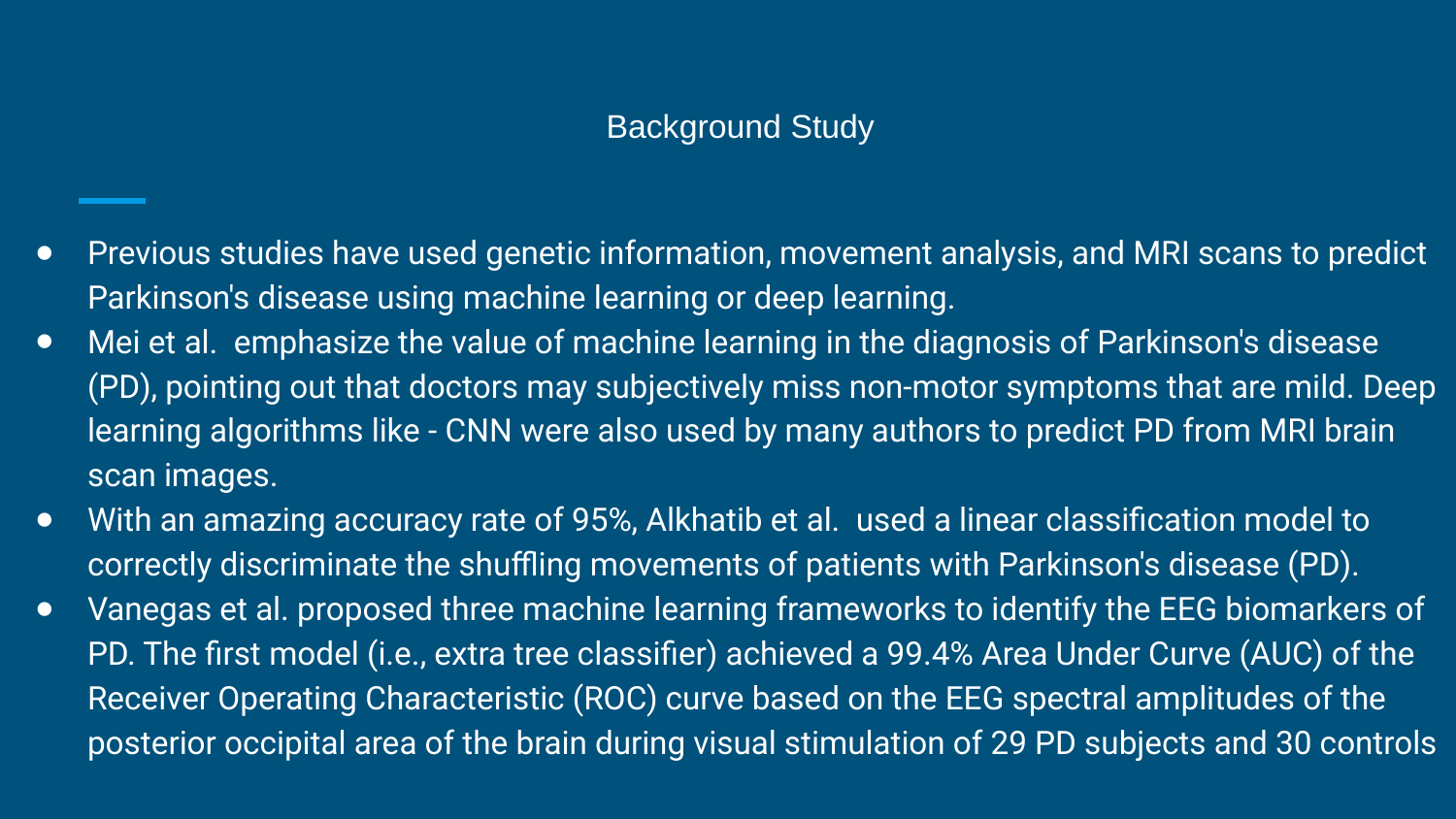

# Background Study
Previous studies have used genetic information, movement analysis, and MRI scans to predict Parkinson's disease using machine learning or deep learning.
Mei et al.  emphasize the value of machine learning in the diagnosis of Parkinson's disease (PD), pointing out that doctors may subjectively miss non-motor symptoms that are mild. Deep learning algorithms like - CNN were also used by many authors to predict PD from MRI brain scan images.
With an amazing accuracy rate of 95%, Alkhatib et al.  used a linear classification model to correctly discriminate the shuffling movements of patients with Parkinson's disease (PD).
Vanegas et al. proposed three machine learning frameworks to identify the EEG biomarkers of PD. The first model (i.e., extra tree classifier) achieved a 99.4% Area Under Curve (AUC) of the Receiver Operating Characteristic (ROC) curve based on the EEG spectral amplitudes of the posterior occipital area of the brain during visual stimulation of 29 PD subjects and 30 controls